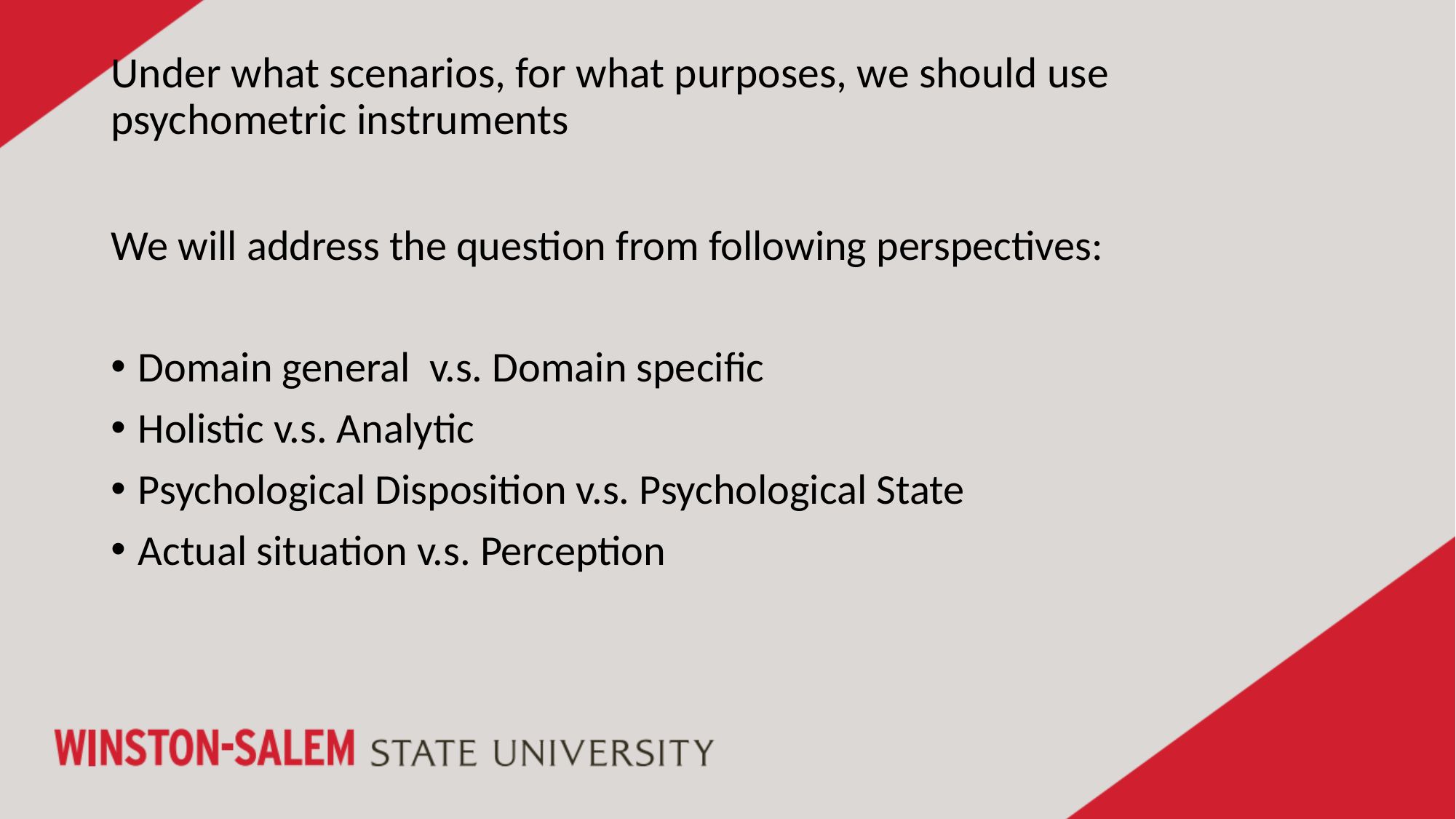

# Under what scenarios, for what purposes, we should use psychometric instruments
We will address the question from following perspectives:

Domain general  v.s. Domain specific
Holistic v.s. Analytic
Psychological Disposition v.s. Psychological State
Actual situation v.s. Perception